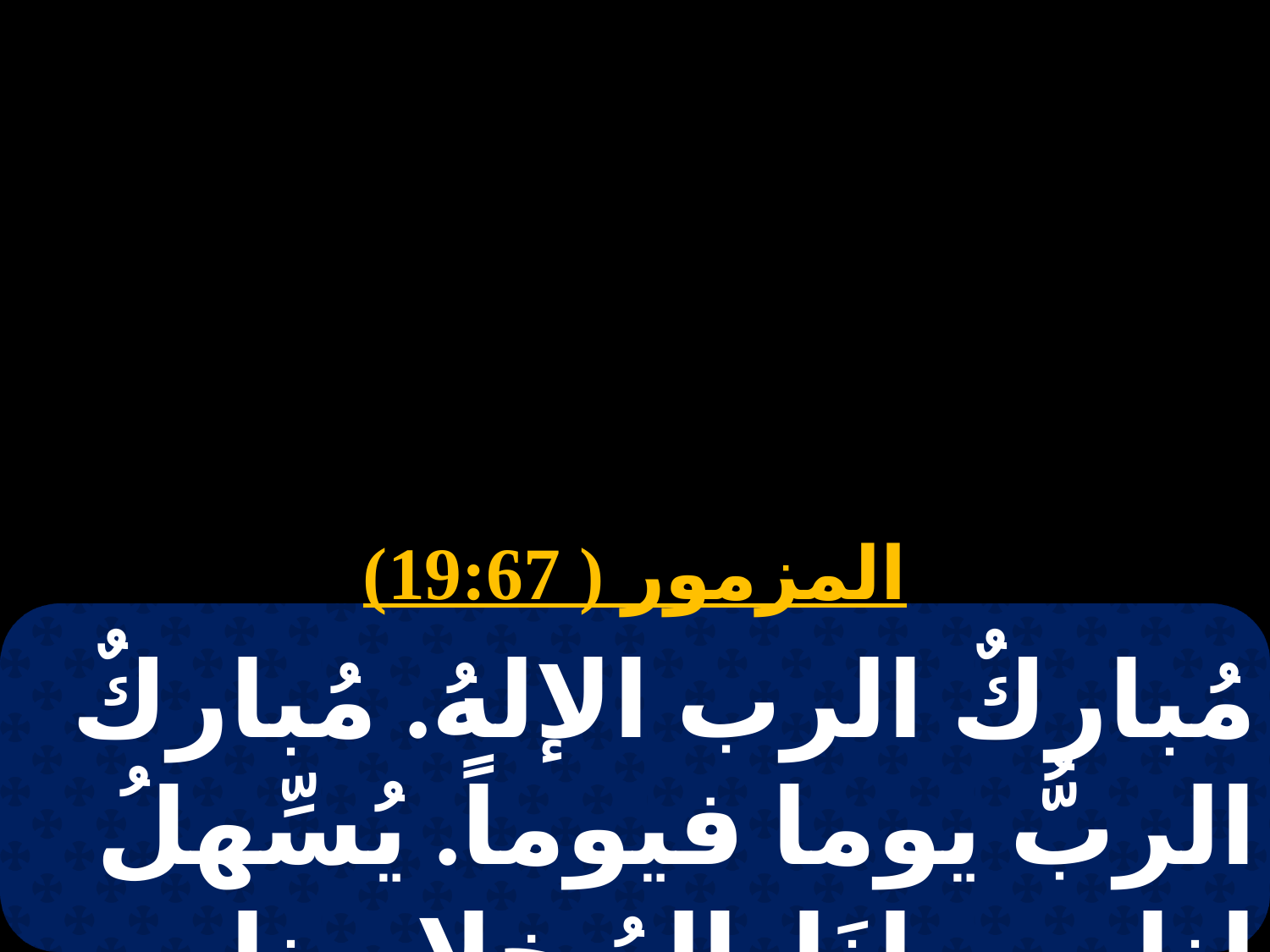

المزمور ( 19:67)
مُباركٌ الرب الإلهُ. مُباركٌ الربُّ يوما فيوماً. يُسِّهلُ لنا سبيلنَا. إلهُ خلاصِنا.